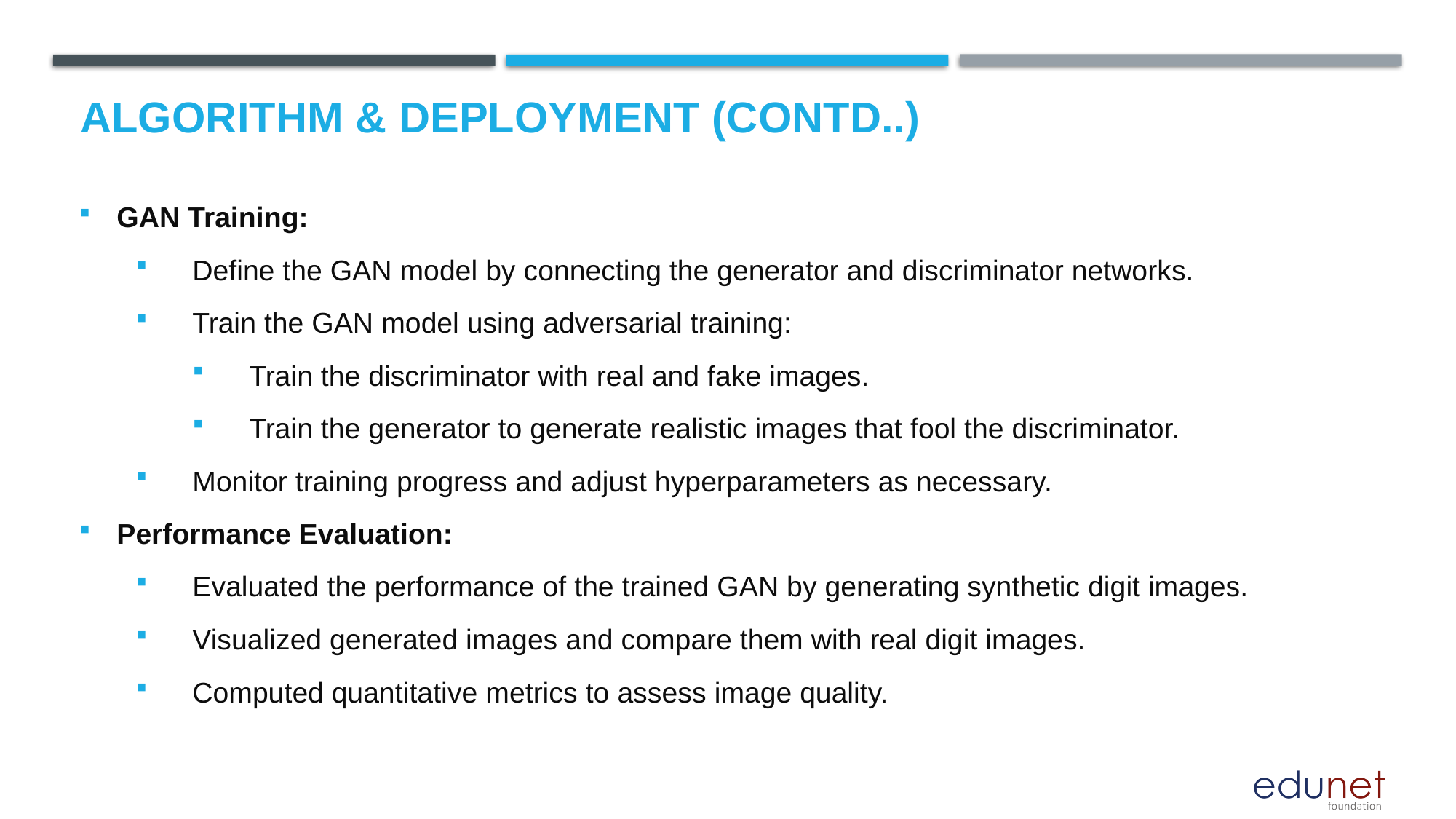

# Algorithm & Deployment (Contd..)
GAN Training:
Define the GAN model by connecting the generator and discriminator networks.
Train the GAN model using adversarial training:
Train the discriminator with real and fake images.
Train the generator to generate realistic images that fool the discriminator.
Monitor training progress and adjust hyperparameters as necessary.
Performance Evaluation:
Evaluated the performance of the trained GAN by generating synthetic digit images.
Visualized generated images and compare them with real digit images.
Computed quantitative metrics to assess image quality.